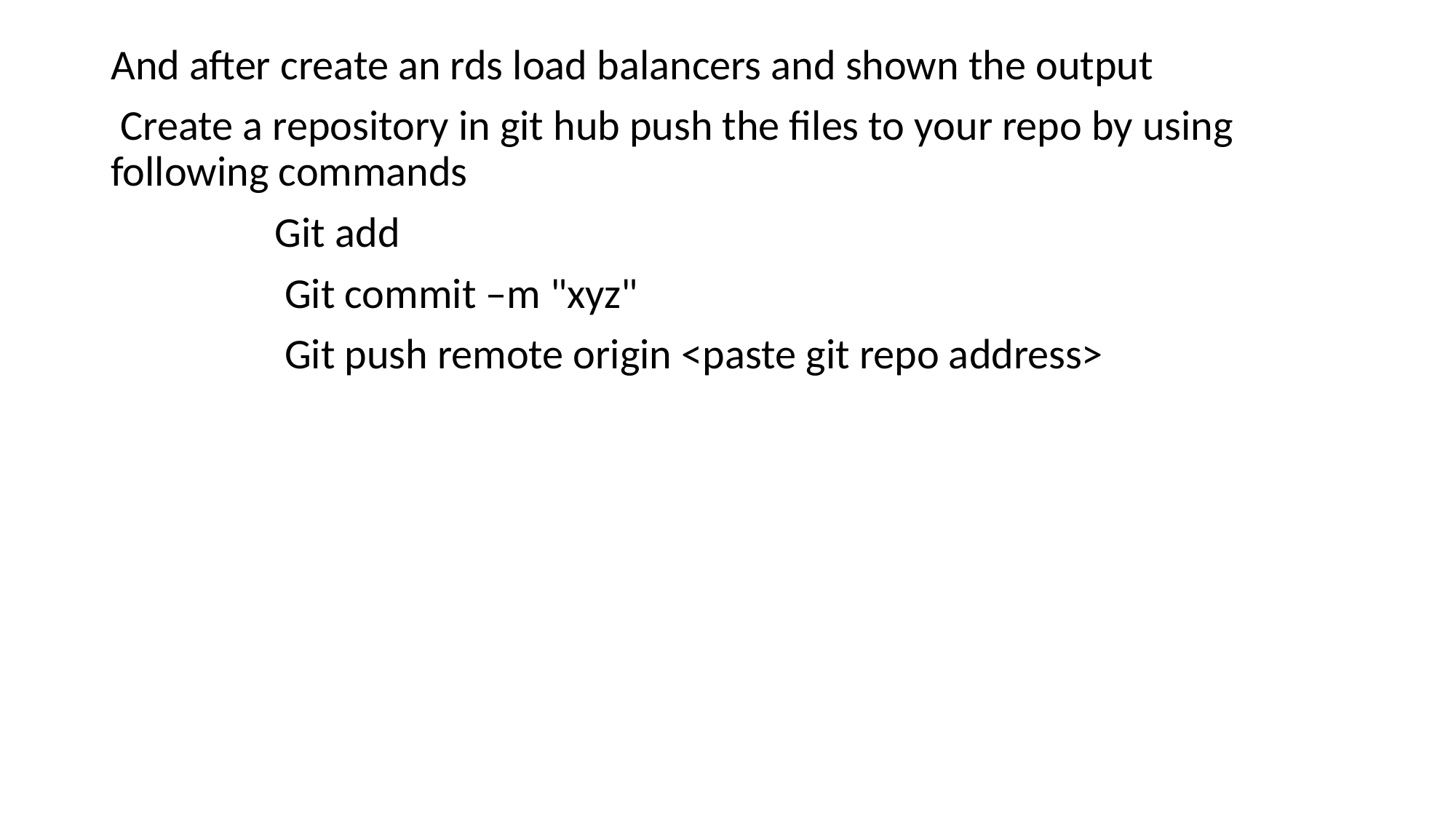

And after create an rds load balancers and shown the output
 Create a repository in git hub push the files to your repo by using following commands
                 Git add
                  Git commit –m "xyz"
                  Git push remote origin <paste git repo address>